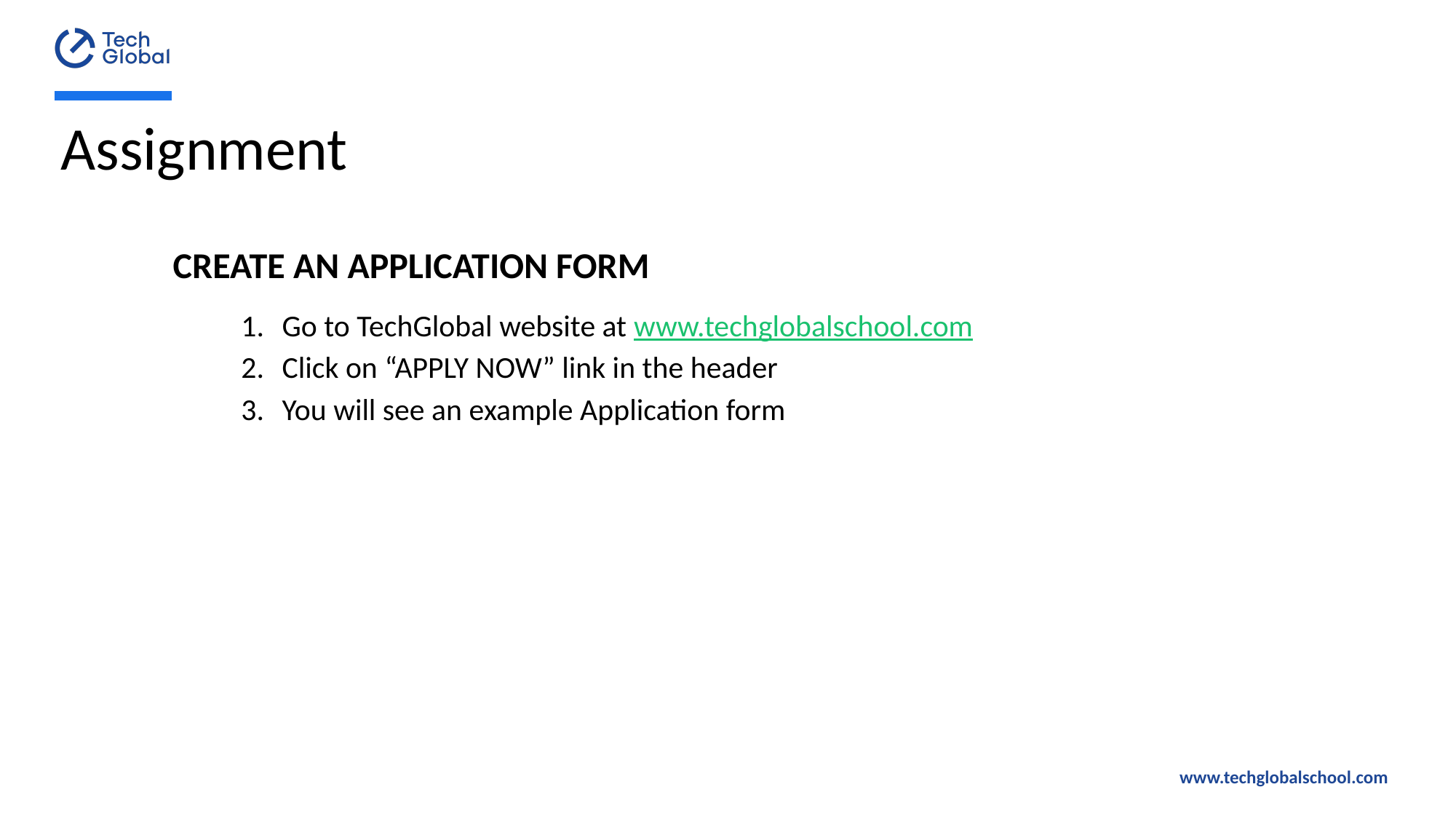

Assignment
CREATE AN APPLICATION FORM
Go to TechGlobal website at www.techglobalschool.com
Click on “APPLY NOW” link in the header
You will see an example Application form